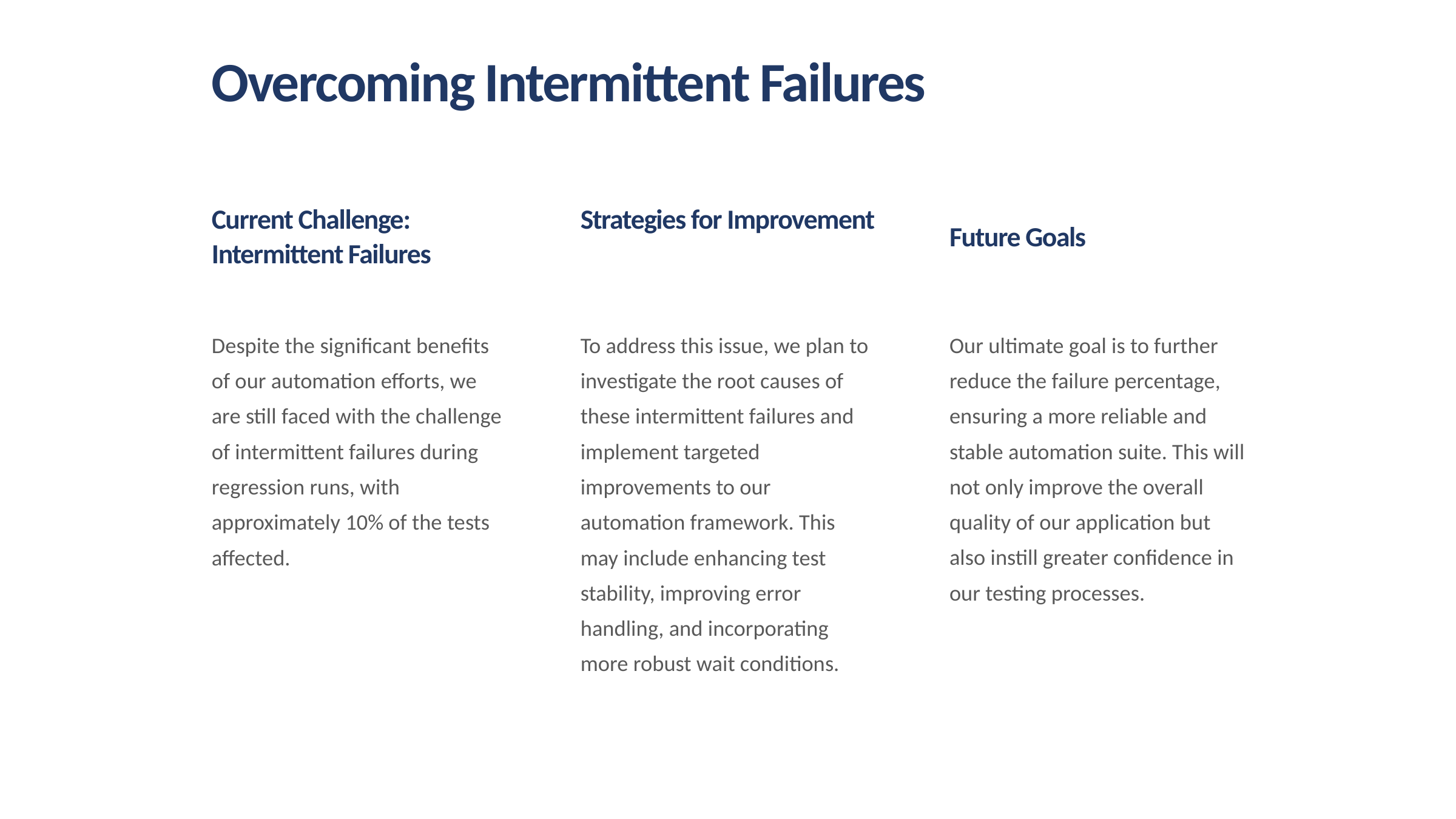

Overcoming Intermittent Failures
Current Challenge: Intermittent Failures
Strategies for Improvement
Future Goals
Our ultimate goal is to further reduce the failure percentage, ensuring a more reliable and stable automation suite. This will not only improve the overall quality of our application but also instill greater confidence in our testing processes.
Despite the significant benefits of our automation efforts, we are still faced with the challenge of intermittent failures during regression runs, with approximately 10% of the tests affected.
To address this issue, we plan to investigate the root causes of these intermittent failures and implement targeted improvements to our automation framework. This may include enhancing test stability, improving error handling, and incorporating more robust wait conditions.